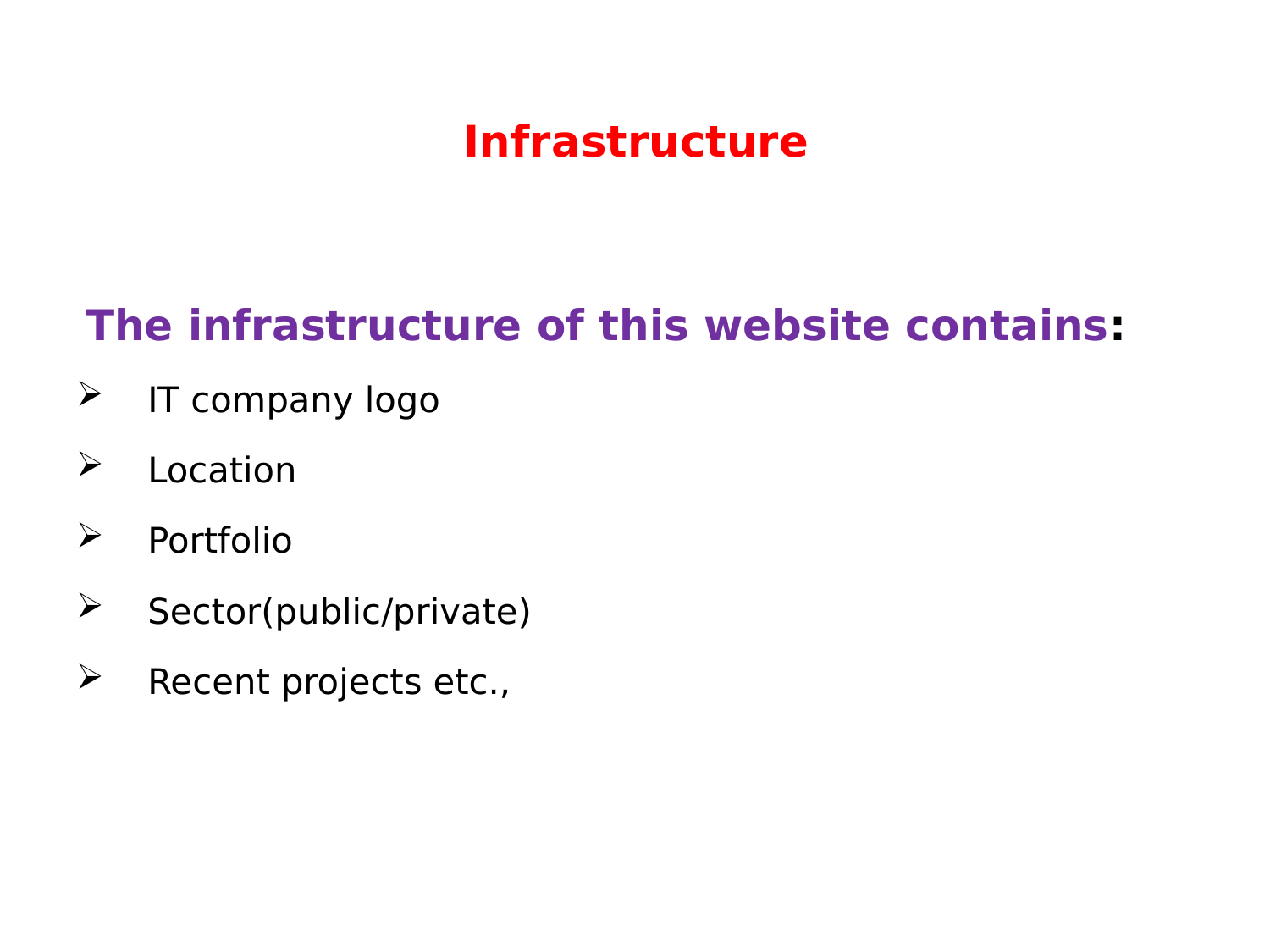

# Infrastructure
 The infrastructure of this website contains:
IT company logo
Location
Portfolio
Sector(public/private)
Recent projects etc.,